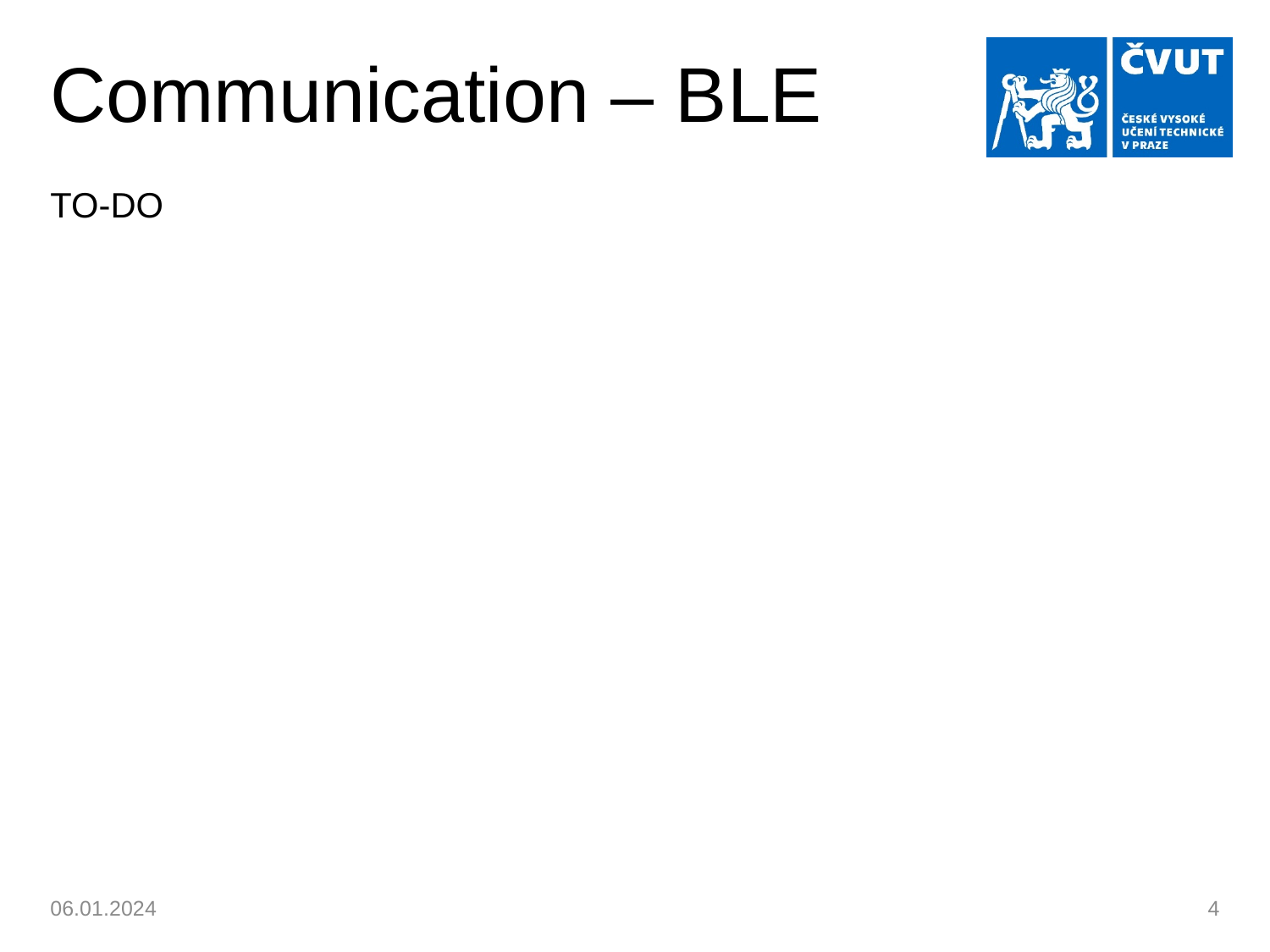

# Communication – BLE
TO-DO
06.01.2024
4